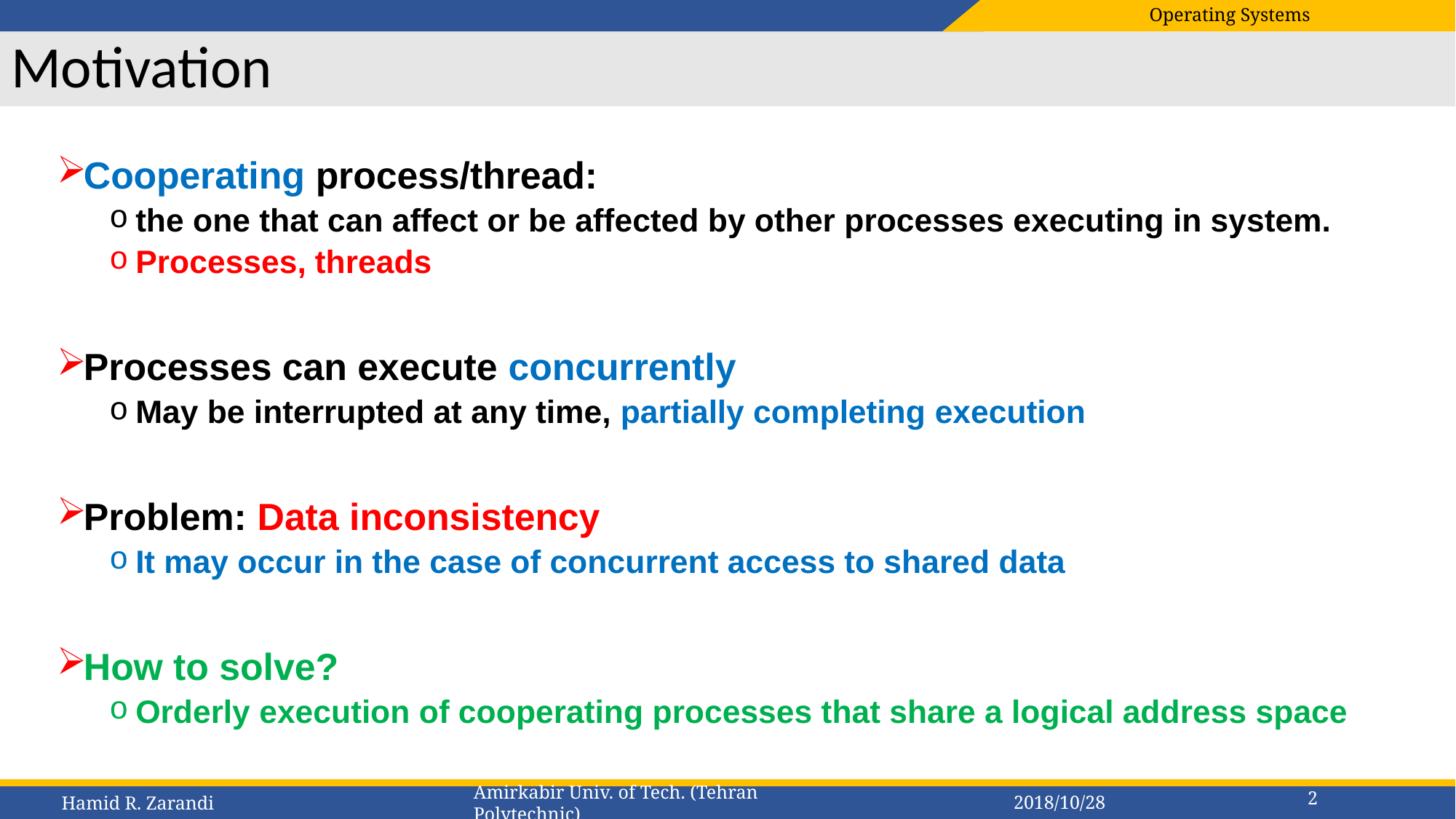

# Motivation
Cooperating process/thread:
the one that can affect or be affected by other processes executing in system.
Processes, threads

Processes can execute concurrently
May be interrupted at any time, partially completing execution

Problem: Data inconsistency
It may occur in the case of concurrent access to shared data

How to solve?
Orderly execution of cooperating processes that share a logical address space